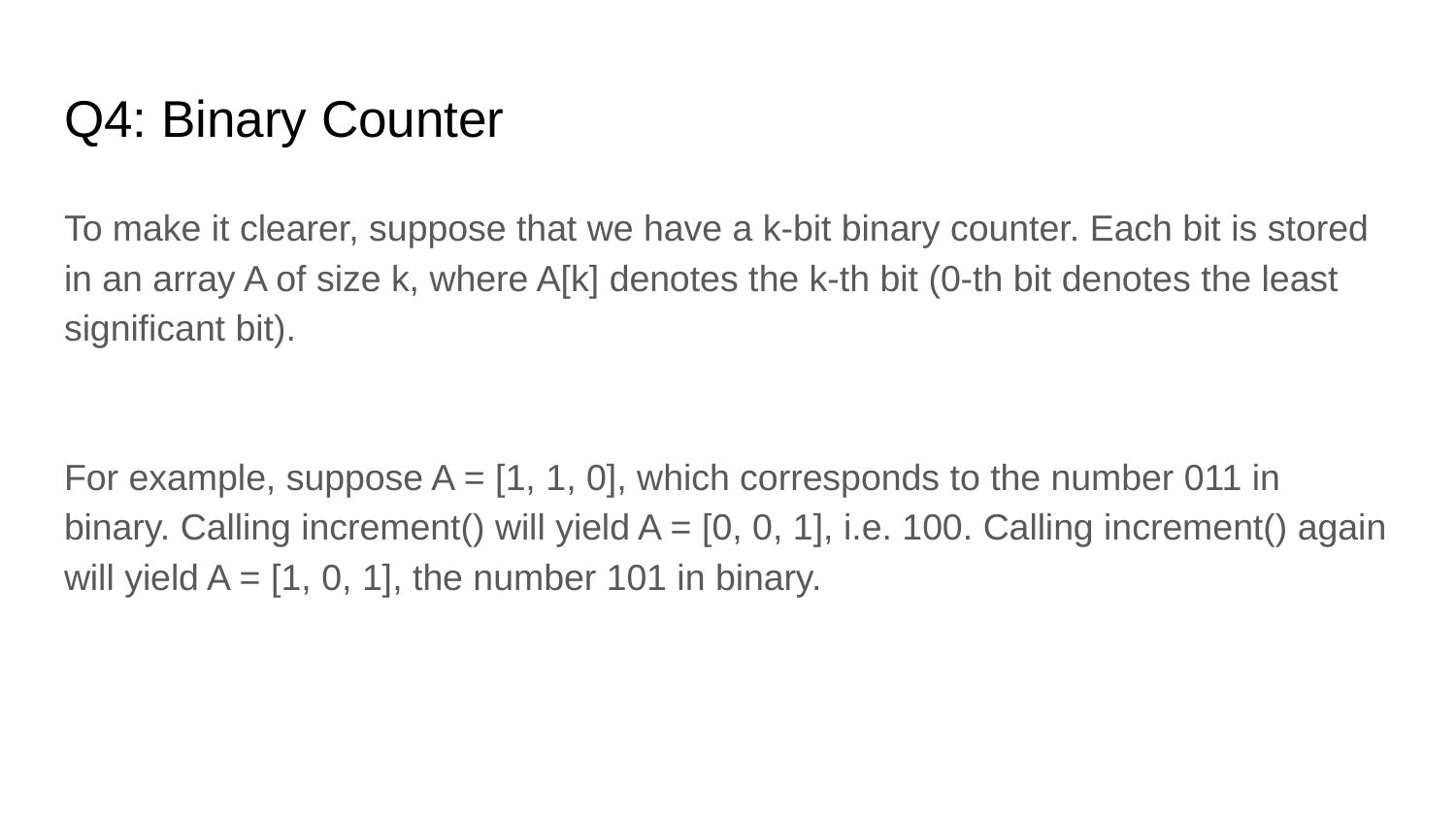

# Q4: Binary Counter
To make it clearer, suppose that we have a k-bit binary counter. Each bit is stored in an array A of size k, where A[k] denotes the k-th bit (0-th bit denotes the least significant bit).

For example, suppose A = [1, 1, 0], which corresponds to the number 011 in binary. Calling increment() will yield A = [0, 0, 1], i.e. 100. Calling increment() again will yield A = [1, 0, 1], the number 101 in binary.